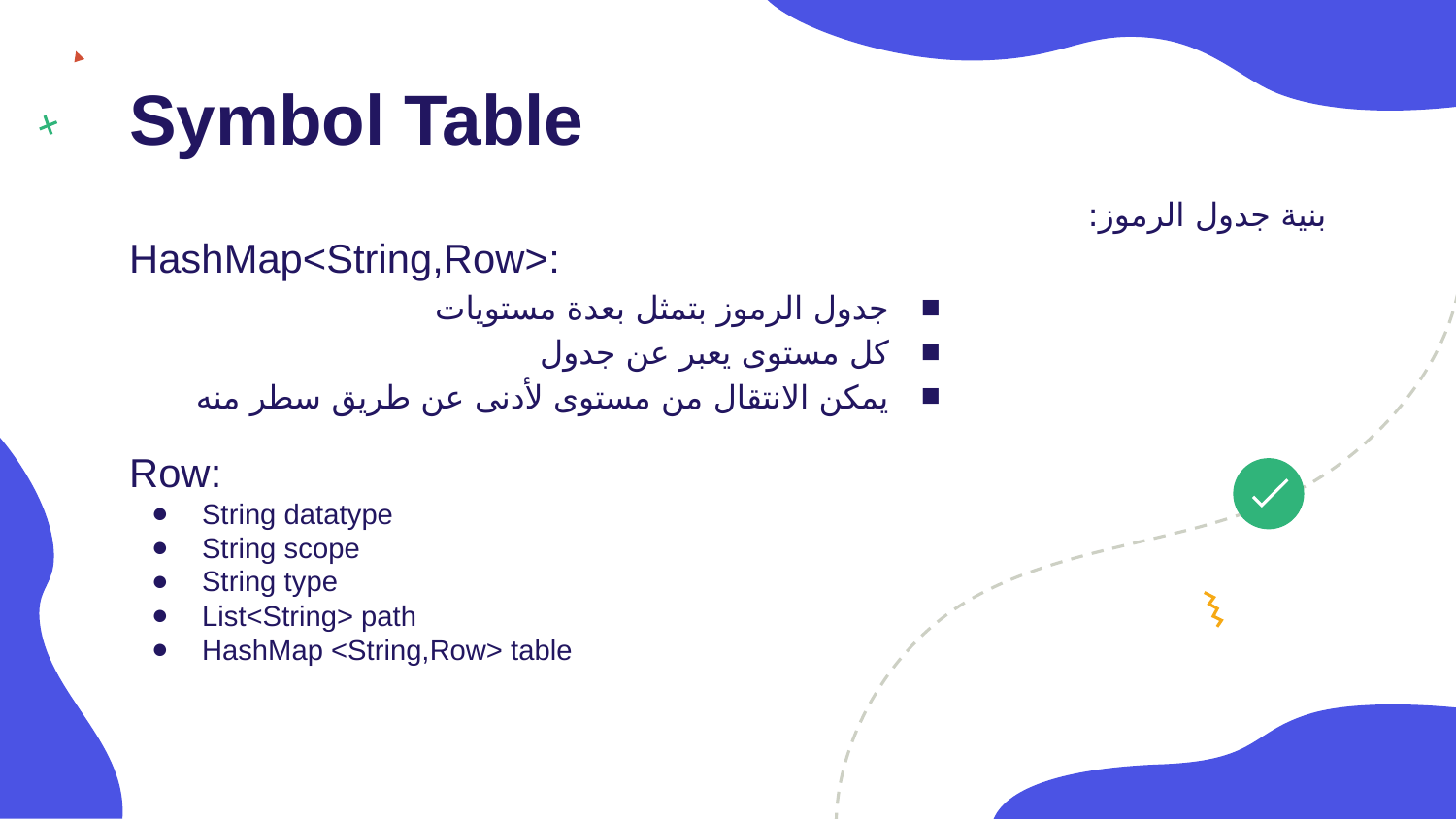

# Symbol Table
بنية جدول الرموز:
HashMap<String,Row>:
جدول الرموز بتمثل بعدة مستويات
كل مستوى يعبر عن جدول
يمكن الانتقال من مستوى لأدنى عن طريق سطر منه
Row:
String datatype
String scope
String type
List<String> path
HashMap <String,Row> table